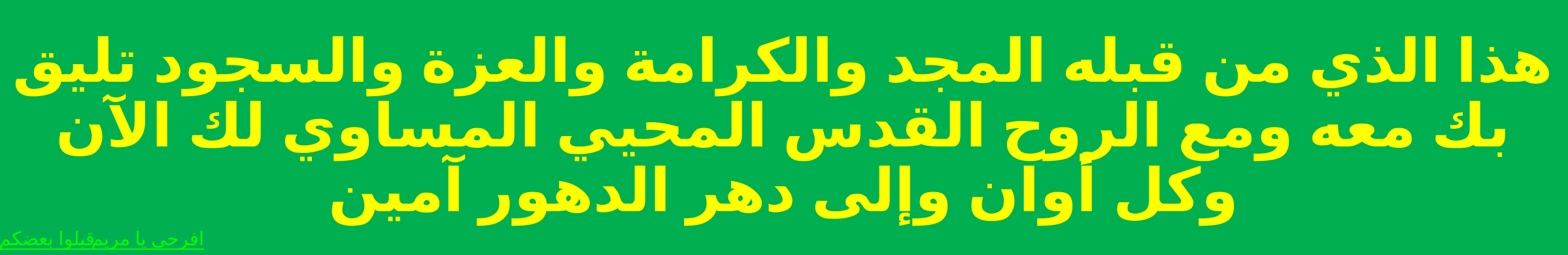

هذا الذي من قبله المجد والكرامة والعزة والسجود تليق بك معه ومع الروح القدس المحيي المساوي لك الآن وكل أوان وإلى دهر الدهور آمين
افرحى يا مريم
قبلوا بعضكم